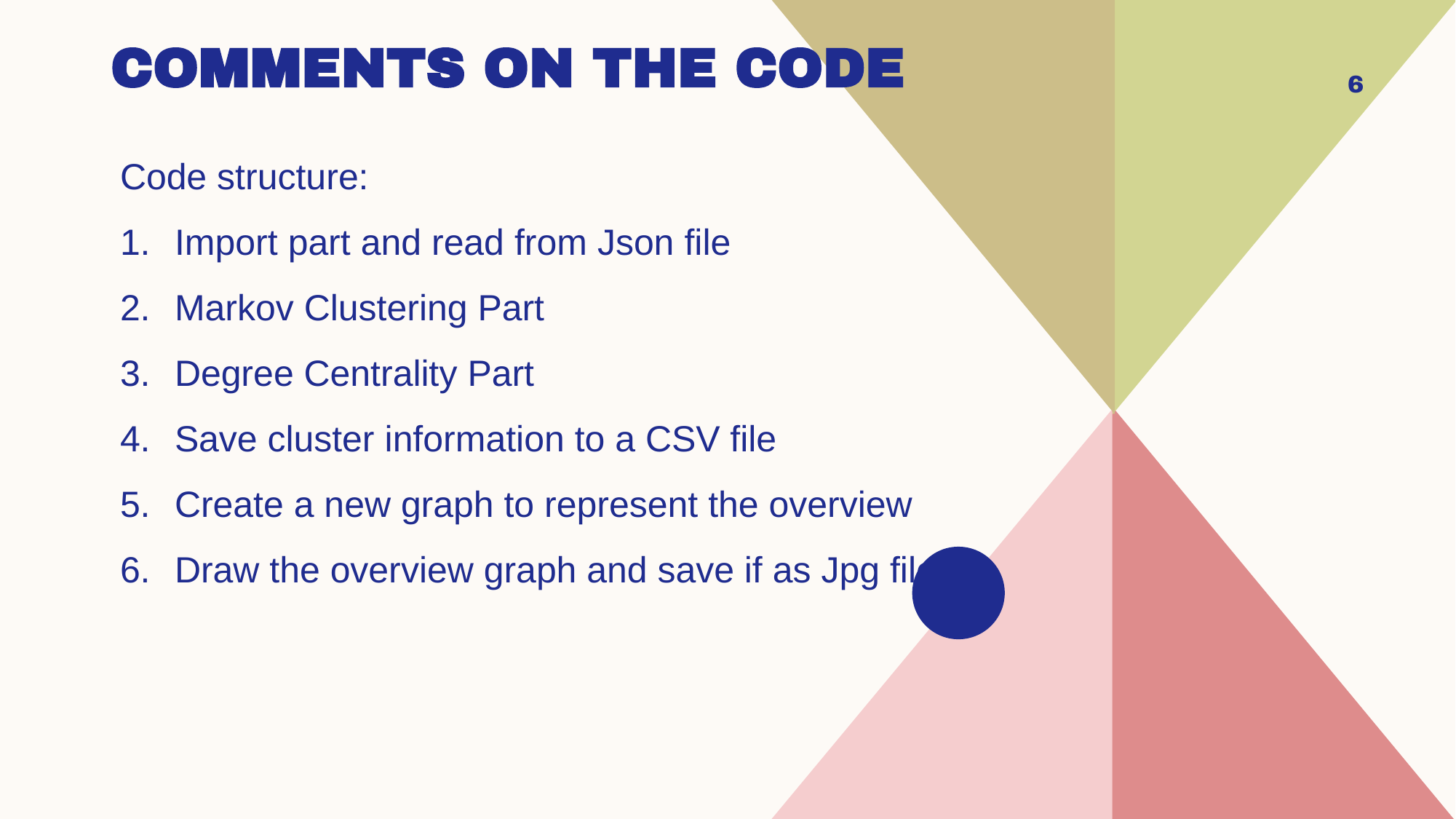

# Comments on the code
6
Code structure:
Import part and read from Json file
Markov Clustering Part
Degree Centrality Part
Save cluster information to a CSV file
Create a new graph to represent the overview
Draw the overview graph and save if as Jpg file